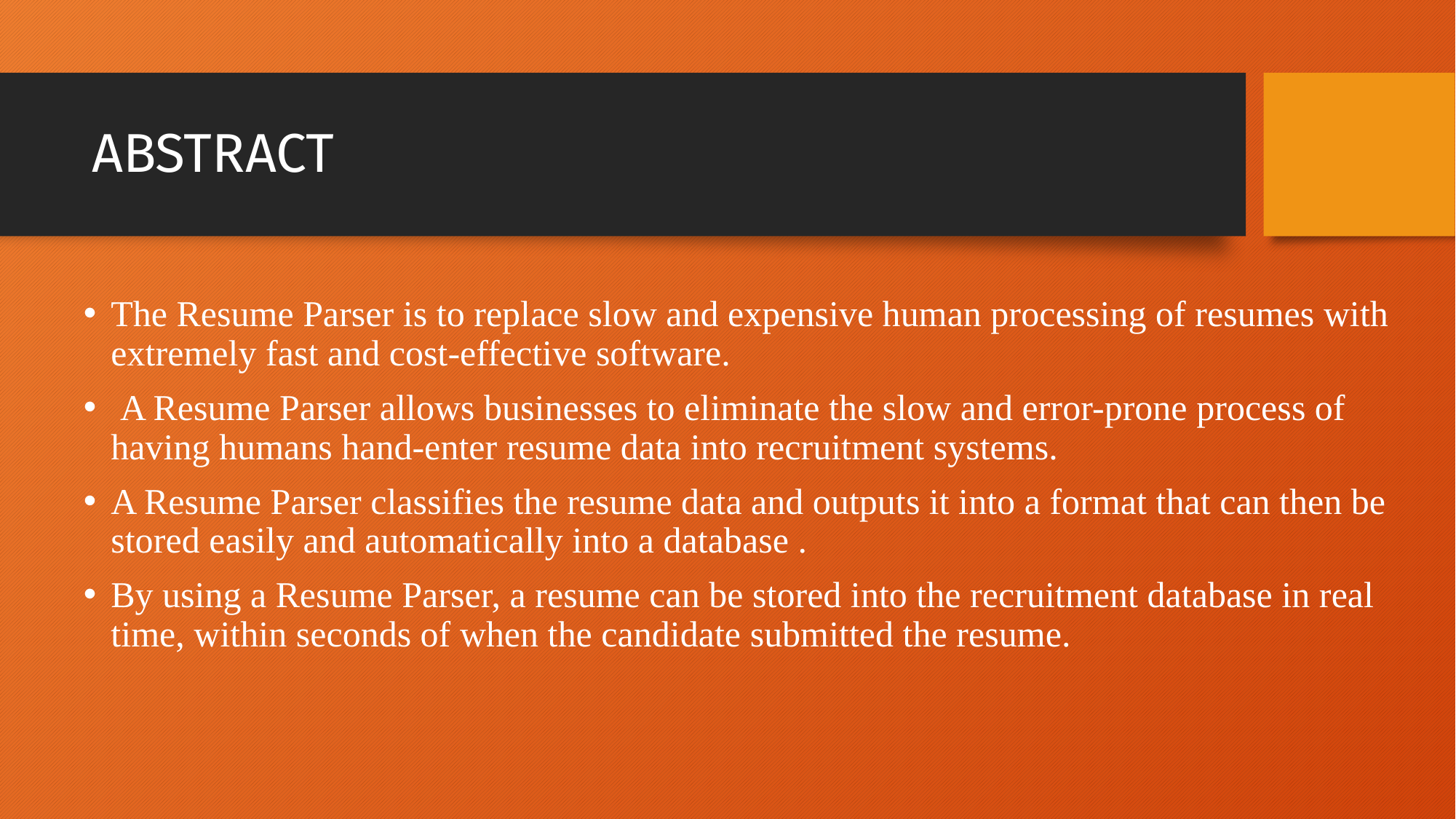

# ABSTRACT
The Resume Parser is to replace slow and expensive human processing of resumes with extremely fast and cost-effective software.
 A Resume Parser allows businesses to eliminate the slow and error-prone process of having humans hand-enter resume data into recruitment systems.
A Resume Parser classifies the resume data and outputs it into a format that can then be stored easily and automatically into a database .
By using a Resume Parser, a resume can be stored into the recruitment database in real time, within seconds of when the candidate submitted the resume.